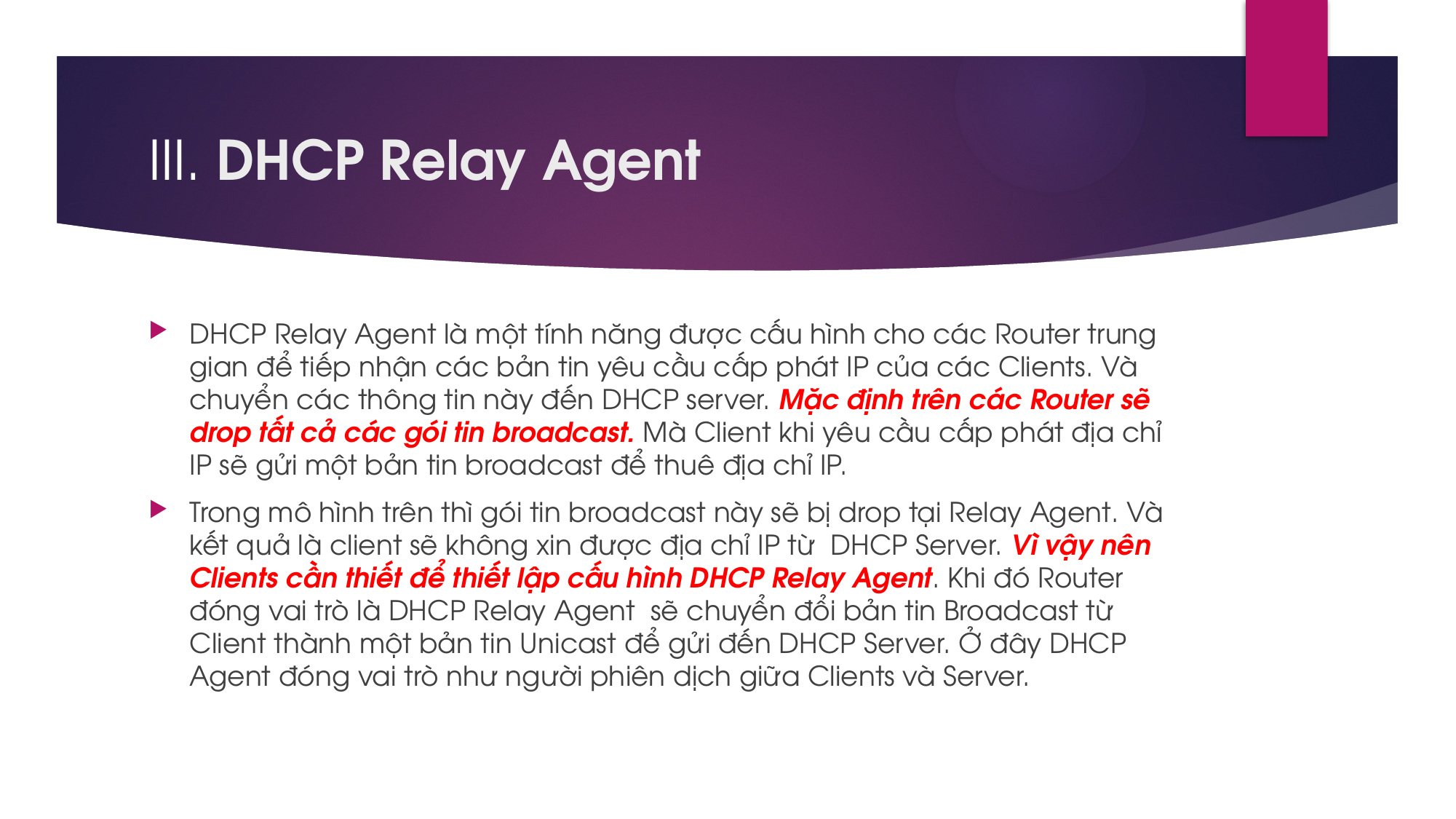

# III. DHCP Relay Agent
DHCP Relay Agent là một tính năng được cấu hình cho các Router trung gian để tiếp nhận các bản tin yêu cầu cấp phát IP của các Clients. Và chuyển các thông tin này đến DHCP server. Mặc định trên các Router sẽ drop tất cả các gói tin broadcast. Mà Client khi yêu cầu cấp phát địa chỉ IP sẽ gửi một bản tin broadcast để thuê địa chỉ IP.
Trong mô hình trên thì gói tin broadcast này sẽ bị drop tại Relay Agent. Và kết quả là client sẽ không xin được địa chỉ IP từ  DHCP Server. Vì vậy nên Clients cần thiết để thiết lập cấu hình DHCP Relay Agent. Khi đó Router đóng vai trò là DHCP Relay Agent  sẽ chuyển đổi bản tin Broadcast từ Client thành một bản tin Unicast để gửi đến DHCP Server. Ở đây DHCP Agent đóng vai trò như người phiên dịch giữa Clients và Server.